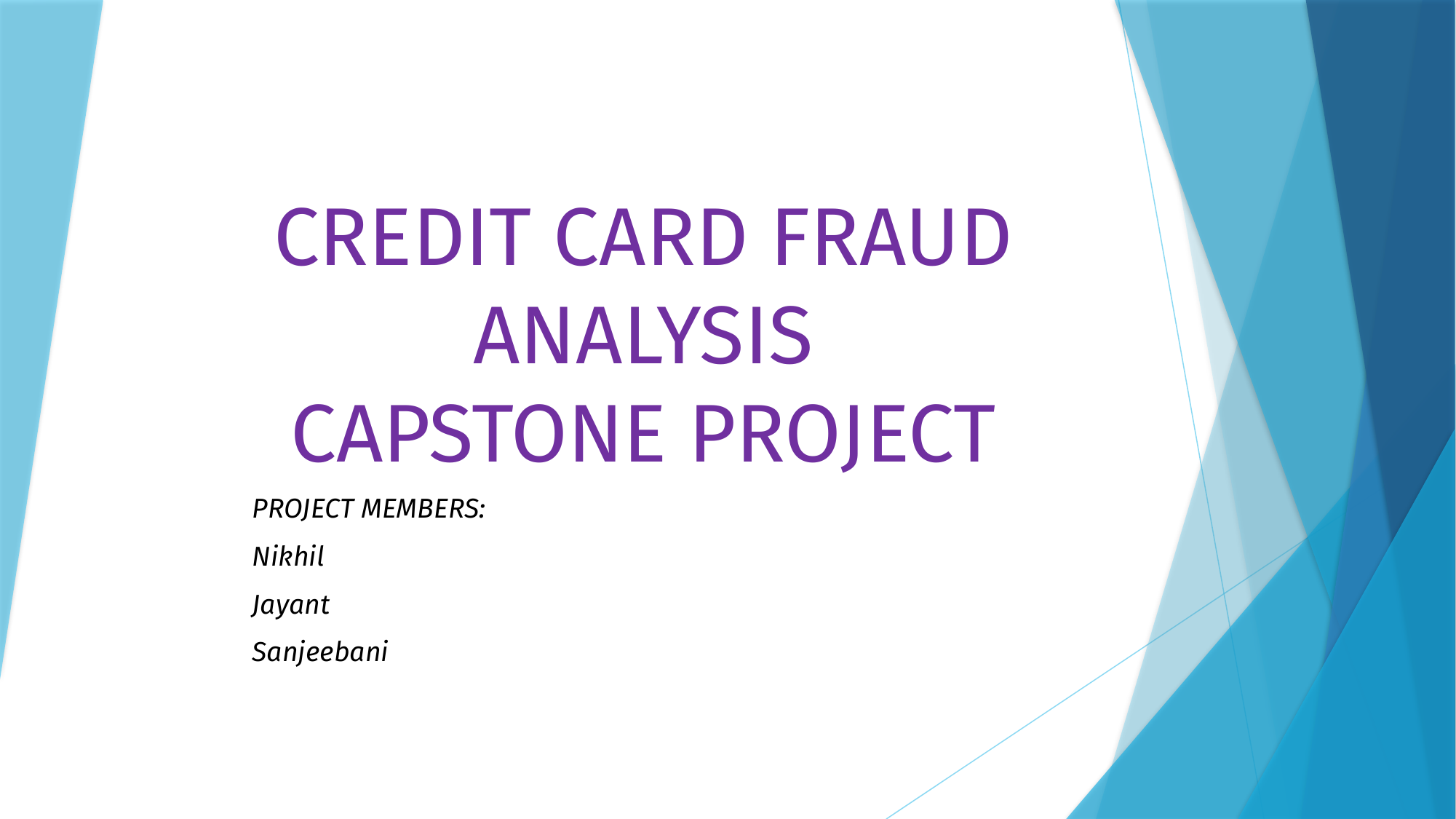

# CREDIT CARD FRAUD ANALYSIS CAPSTONE PROJECT
PROJECT MEMBERS:
Nikhil
Jayant
Sanjeebani